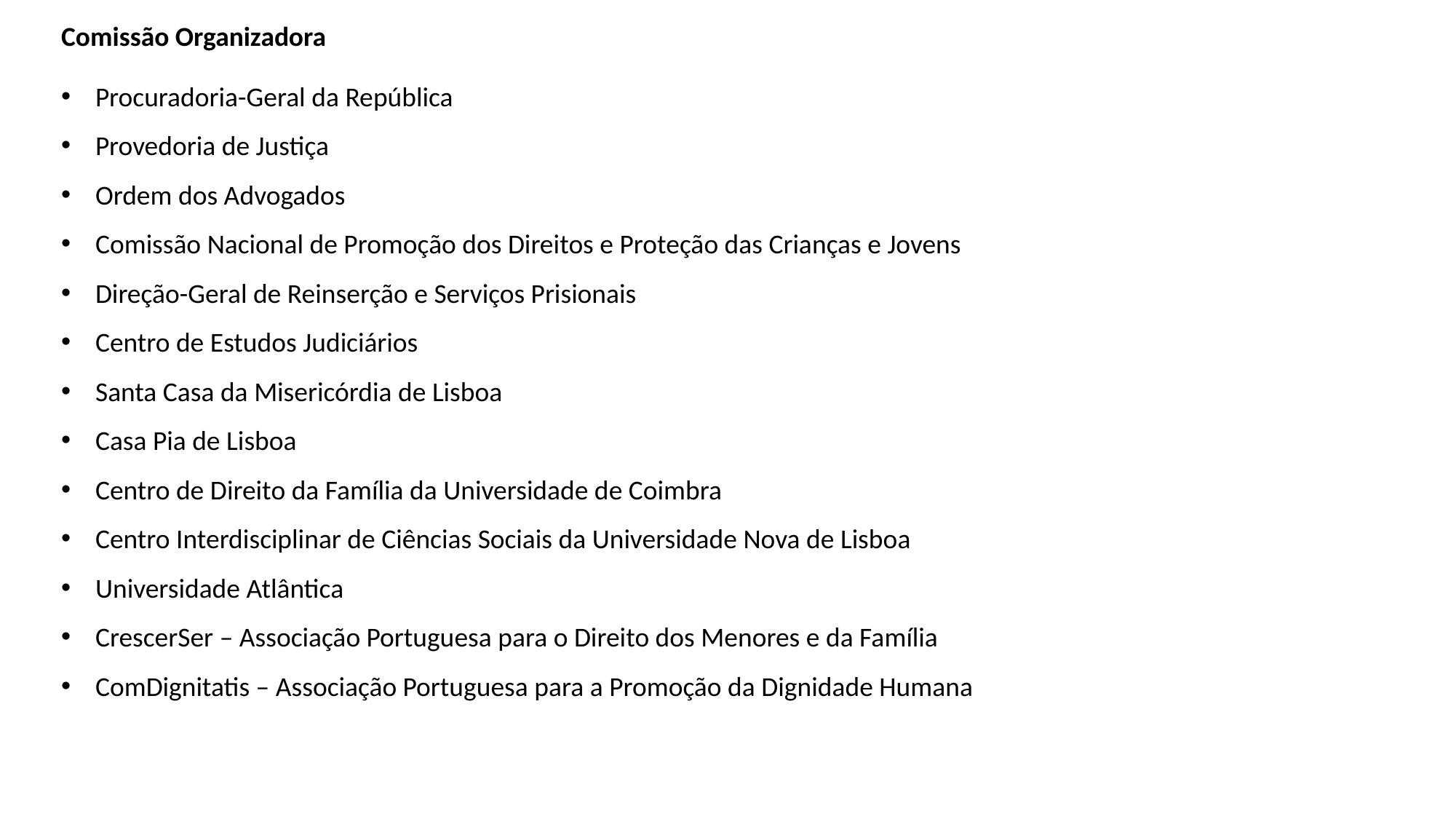

Comissão Organizadora
Procuradoria-Geral da República
Provedoria de Justiça
Ordem dos Advogados
Comissão Nacional de Promoção dos Direitos e Proteção das Crianças e Jovens
Direção-Geral de Reinserção e Serviços Prisionais
Centro de Estudos Judiciários
Santa Casa da Misericórdia de Lisboa
Casa Pia de Lisboa
Centro de Direito da Família da Universidade de Coimbra
Centro Interdisciplinar de Ciências Sociais da Universidade Nova de Lisboa
Universidade Atlântica
CrescerSer – Associação Portuguesa para o Direito dos Menores e da Família
ComDignitatis – Associação Portuguesa para a Promoção da Dignidade Humana